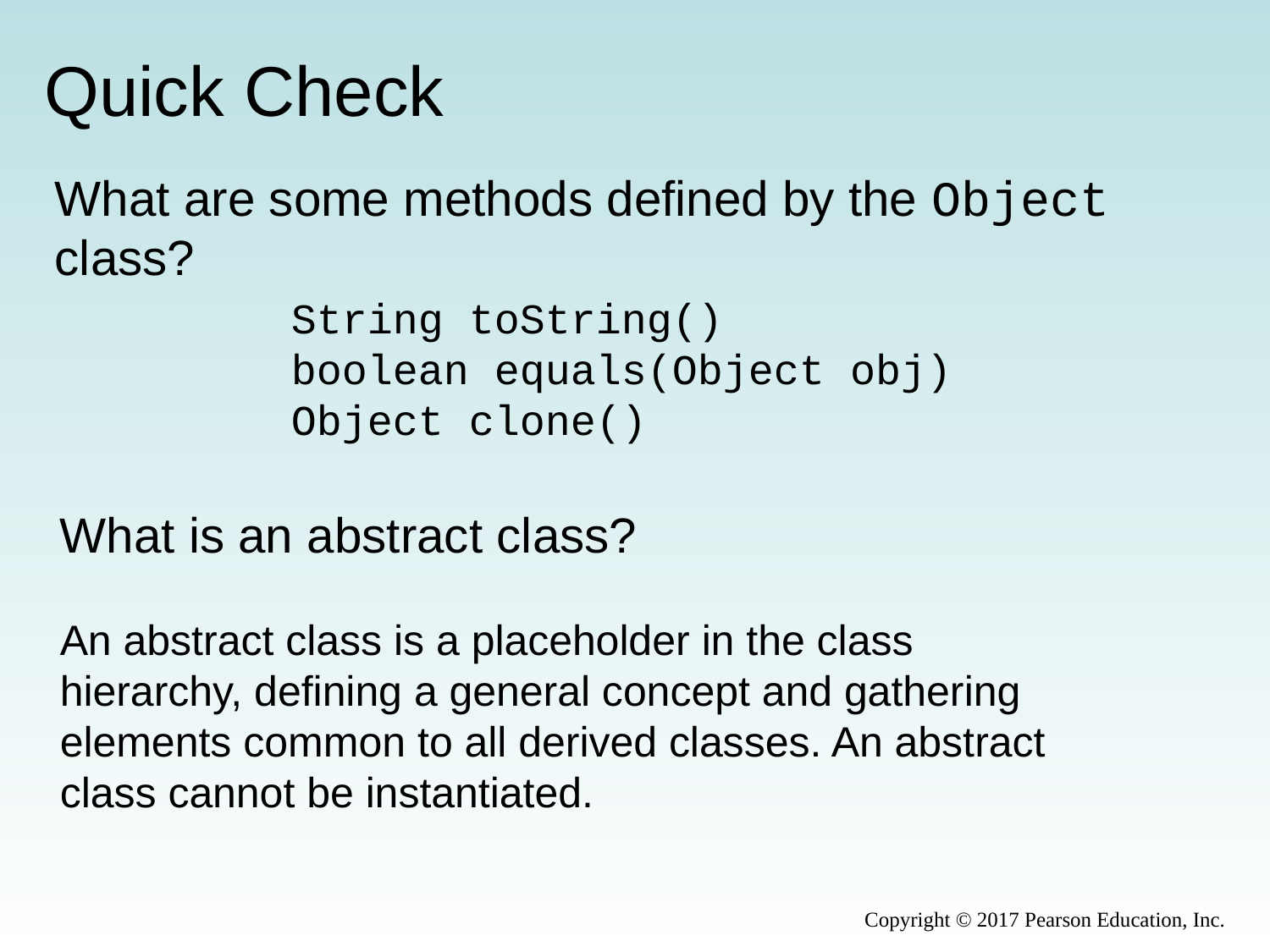

# Quick Check
What are some methods defined by the Object class?
String toString()
boolean equals(Object obj)
Object clone()
What is an abstract class?

An abstract class is a placeholder in the class
hierarchy, defining a general concept and gathering
elements common to all derived classes. An abstract
class cannot be instantiated.
Copyright © 2017 Pearson Education, Inc.